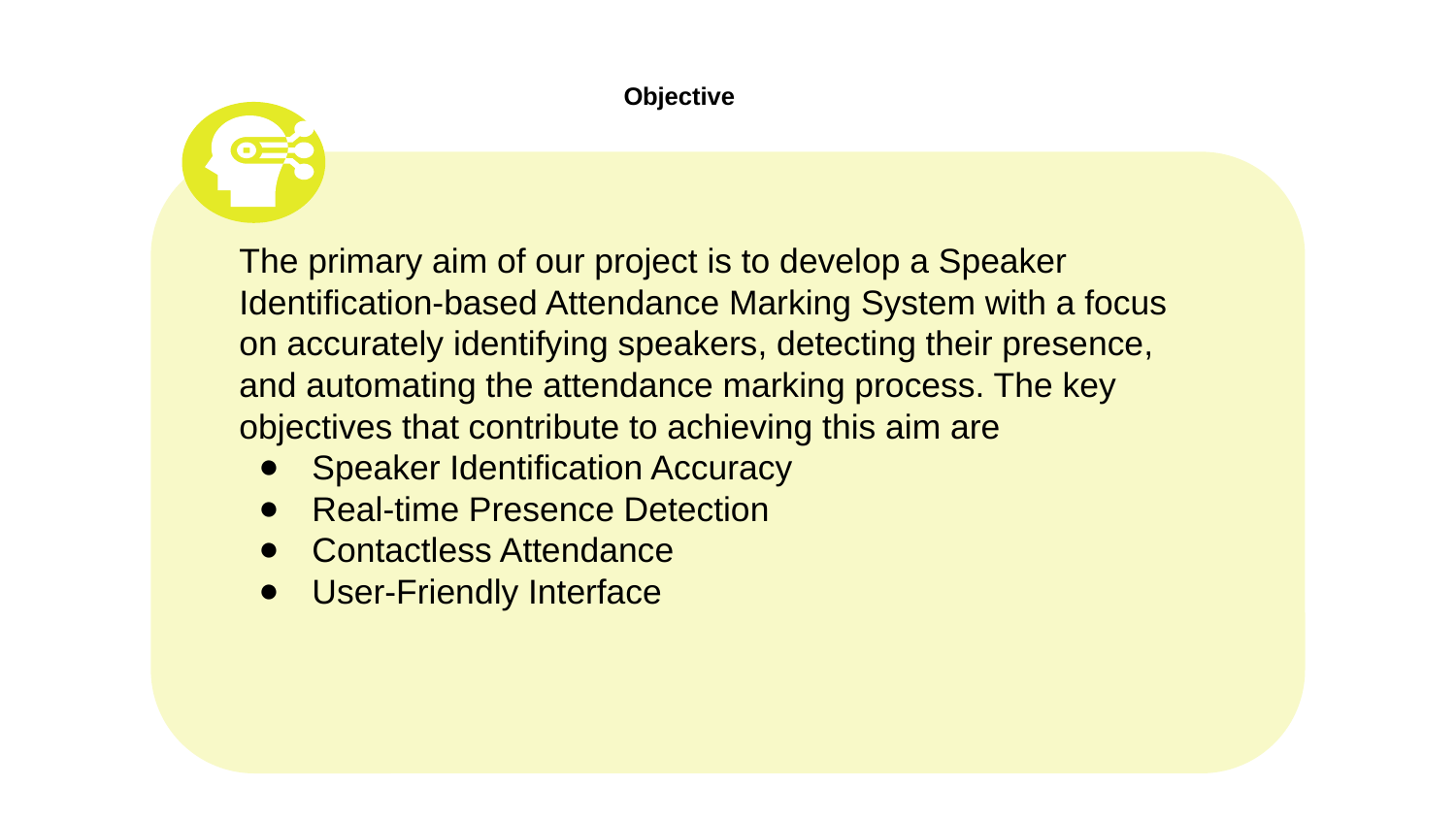

# Objective

The primary aim of our project is to develop a Speaker Identification-based Attendance Marking System with a focus on accurately identifying speakers, detecting their presence, and automating the attendance marking process. The key objectives that contribute to achieving this aim are
Speaker Identification Accuracy
Real-time Presence Detection
Contactless Attendance
User-Friendly Interface